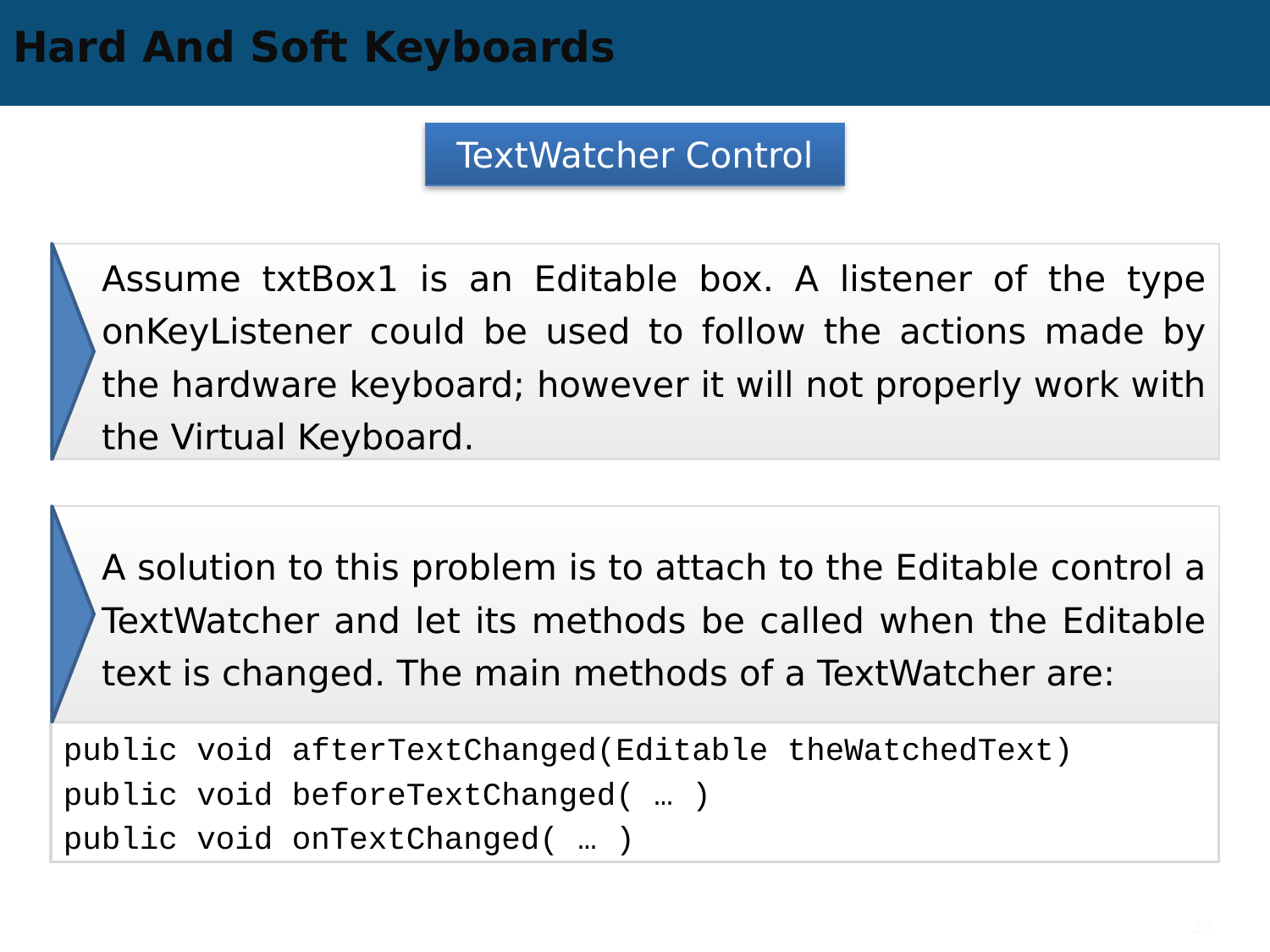

# Hard And Soft Keyboards
TextWatcher Control
Assume txtBox1 is an Editable box. A listener of the type onKeyListener could be used to follow the actions made by the hardware keyboard; however it will not properly work with the Virtual Keyboard.

A solution to this problem is to attach to the Editable control a TextWatcher and let its methods be called when the Editable text is changed. The main methods of a TextWatcher are:

public void afterTextChanged(Editable theWatchedText)
public void beforeTextChanged( … )
public void onTextChanged( … )